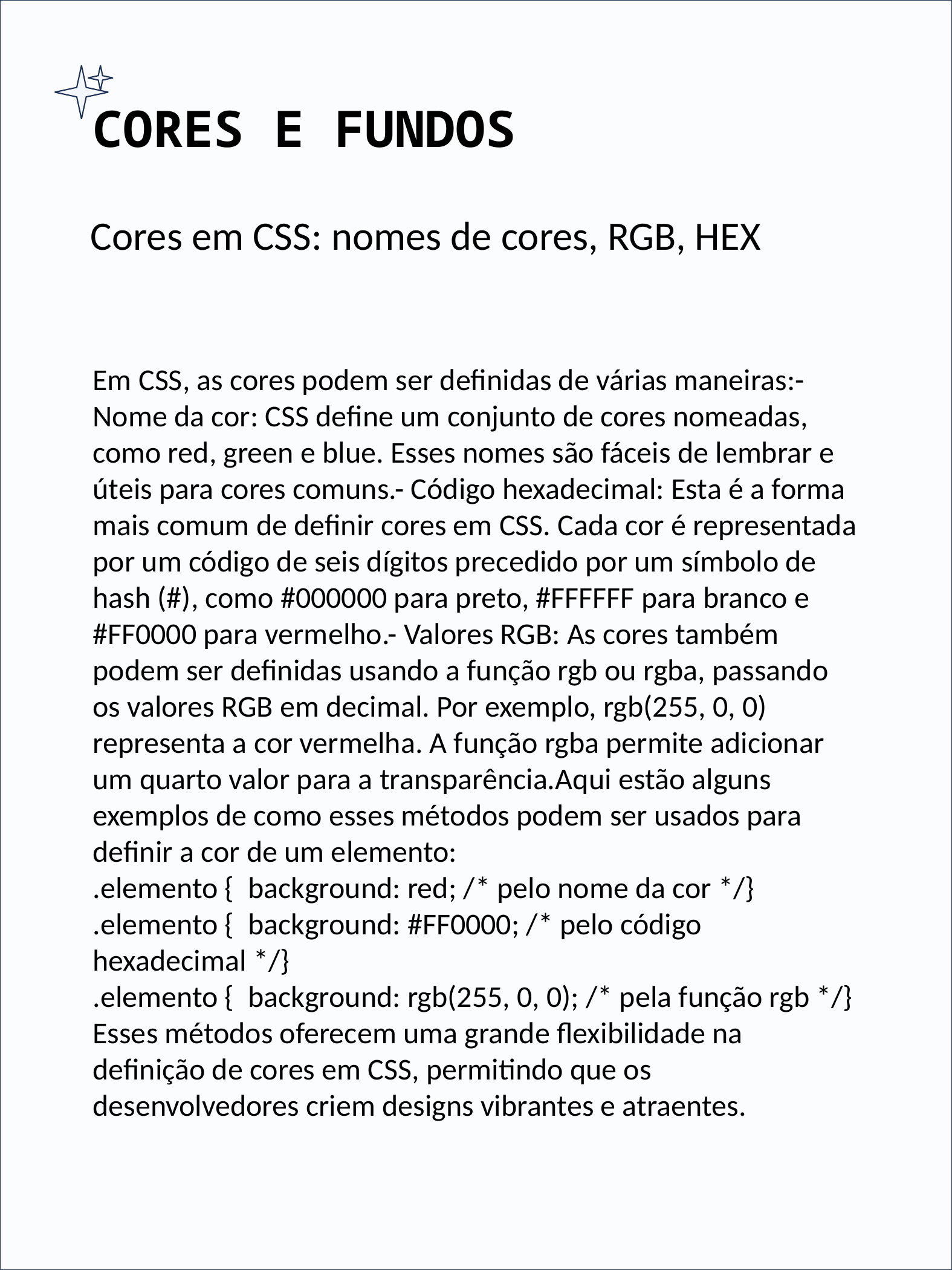

CORES E FUNDOS
Cores em CSS: nomes de cores, RGB, HEX
Em CSS, as cores podem ser definidas de várias maneiras:- Nome da cor: CSS define um conjunto de cores nomeadas, como red, green e blue. Esses nomes são fáceis de lembrar e úteis para cores comuns.- Código hexadecimal: Esta é a forma mais comum de definir cores em CSS. Cada cor é representada por um código de seis dígitos precedido por um símbolo de hash (#), como #000000 para preto, #FFFFFF para branco e #FF0000 para vermelho.- Valores RGB: As cores também podem ser definidas usando a função rgb ou rgba, passando os valores RGB em decimal. Por exemplo, rgb(255, 0, 0) representa a cor vermelha. A função rgba permite adicionar um quarto valor para a transparência.Aqui estão alguns exemplos de como esses métodos podem ser usados para definir a cor de um elemento:
.elemento {  background: red; /* pelo nome da cor */}
.elemento {  background: #FF0000; /* pelo código hexadecimal */}
.elemento {  background: rgb(255, 0, 0); /* pela função rgb */}
Esses métodos oferecem uma grande flexibilidade na definição de cores em CSS, permitindo que os desenvolvedores criem designs vibrantes e atraentes.